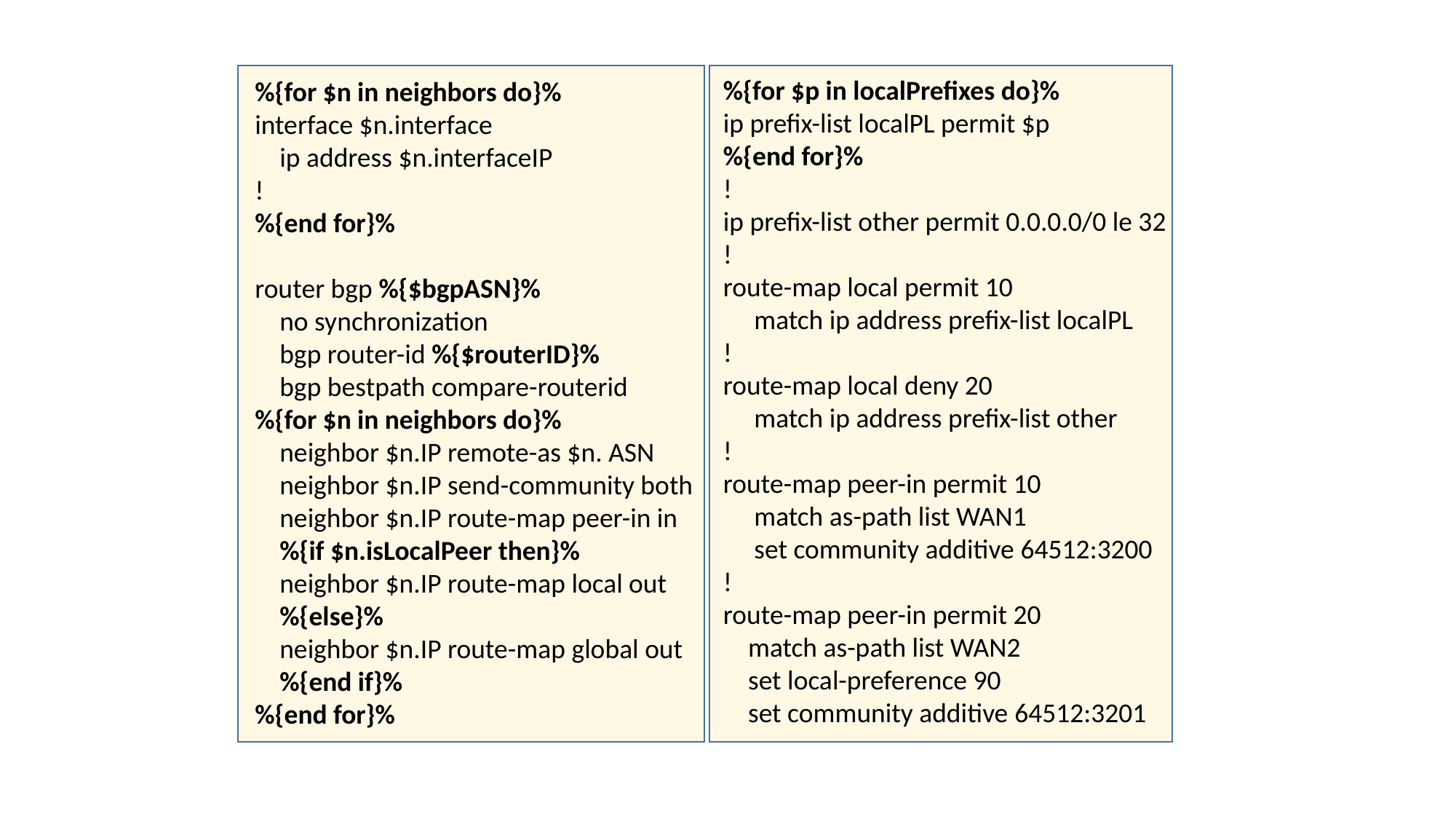

%{for $p in localPrefixes do}%
ip prefix-list localPL permit $p
%{end for}%
!
ip prefix-list other permit 0.0.0.0/0 le 32
!
route-map local permit 10
     match ip address prefix-list localPL
!
route-map local deny 20
     match ip address prefix-list other
!
route-map peer-in permit 10
     match as-path list WAN1
     set community additive 64512:3200
!
route-map peer-in permit 20
    match as-path list WAN2
    set local-preference 90
    set community additive 64512:3201
%{for $n in neighbors do}%
interface $n.interface
    ip address $n.interfaceIP
!
%{end for}%

router bgp %{$bgpASN}%
    no synchronization
    bgp router-id %{$routerID}%
    bgp bestpath compare-routerid
%{for $n in neighbors do}%
    neighbor $n.IP remote-as $n. ASN
    neighbor $n.IP send-community both
    neighbor $n.IP route-map peer-in in
    %{if $n.isLocalPeer then}%
    neighbor $n.IP route-map local out
    %{else}%
    neighbor $n.IP route-map global out
    %{end if}%
%{end for}%